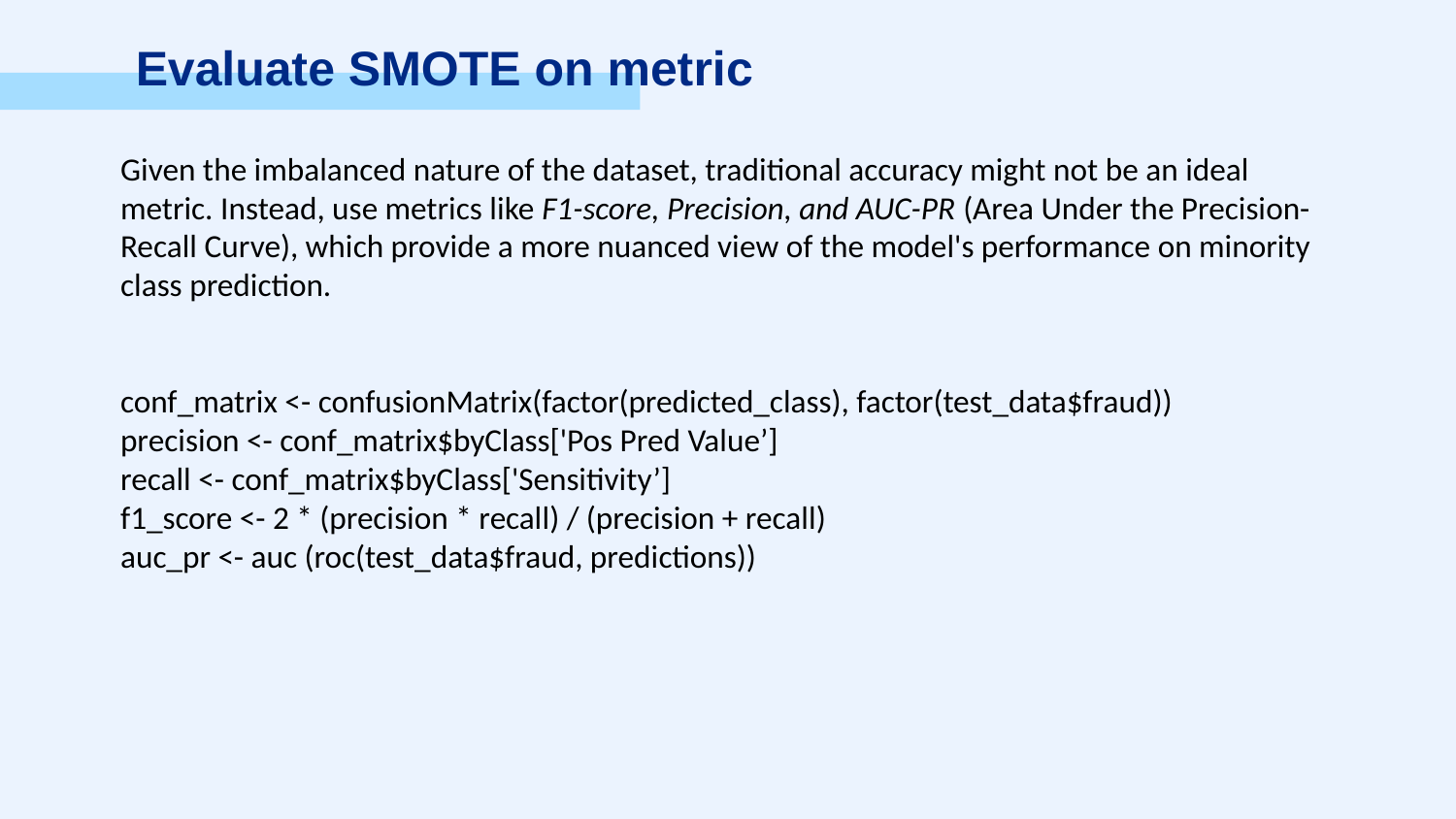

Evaluate SMOTE on metric

Given the imbalanced nature of the dataset, traditional accuracy might not be an ideal metric. Instead, use metrics like F1-score, Precision, and AUC-PR (Area Under the Precision-Recall Curve), which provide a more nuanced view of the model's performance on minority class prediction.

conf_matrix <- confusionMatrix(factor(predicted_class), factor(test_data$fraud))
precision <- conf_matrix$byClass['Pos Pred Value’]
recall <- conf_matrix$byClass['Sensitivity’]
f1_score <- 2 * (precision * recall) / (precision + recall)
auc_pr <- auc (roc(test_data$fraud, predictions))